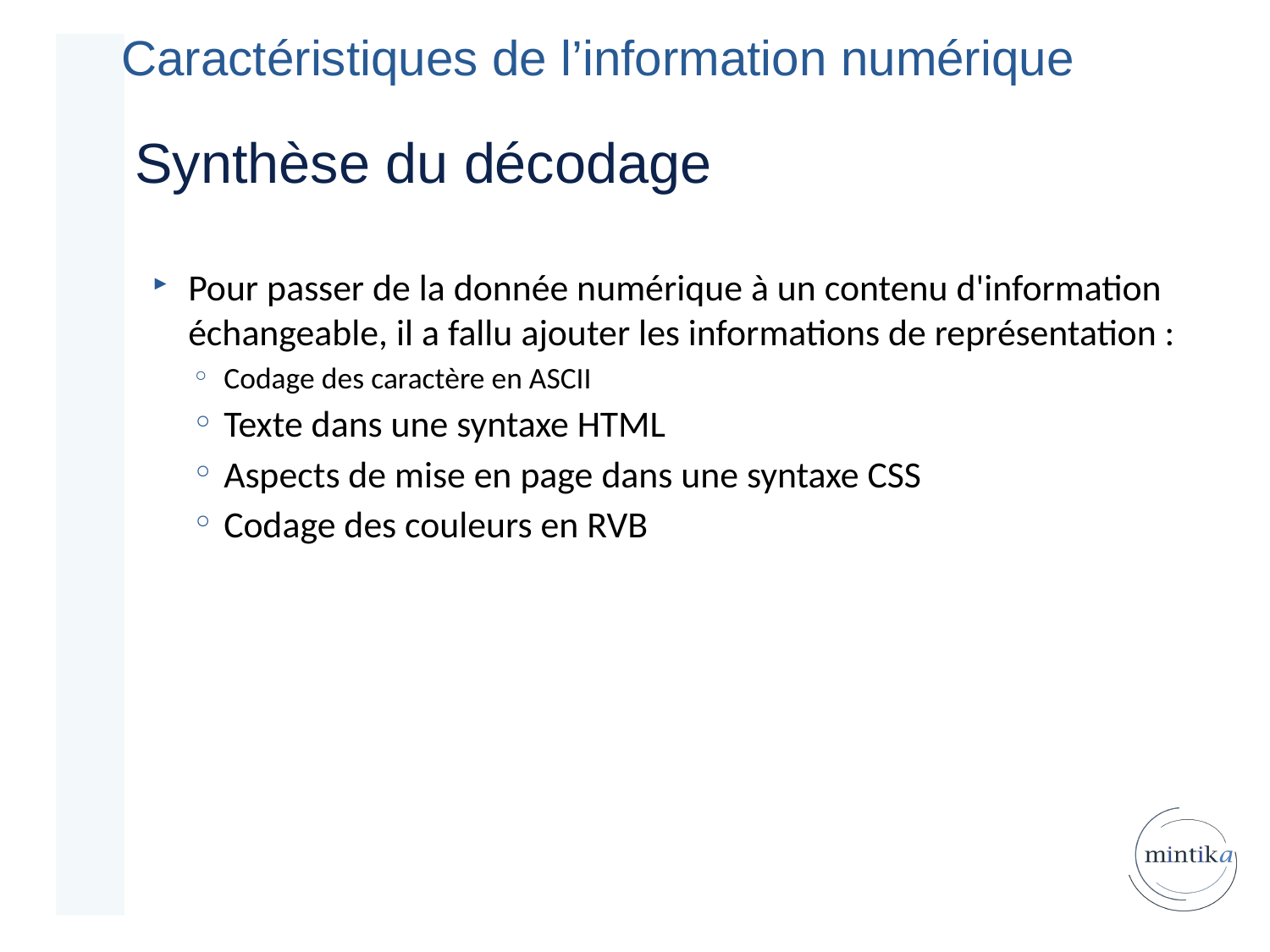

Caractéristiques de l’information numérique
Synthèse du décodage
Pour passer de la donnée numérique à un contenu d'information échangeable, il a fallu ajouter les informations de représentation :
Codage des caractère en ASCII
Texte dans une syntaxe HTML
Aspects de mise en page dans une syntaxe CSS
Codage des couleurs en RVB